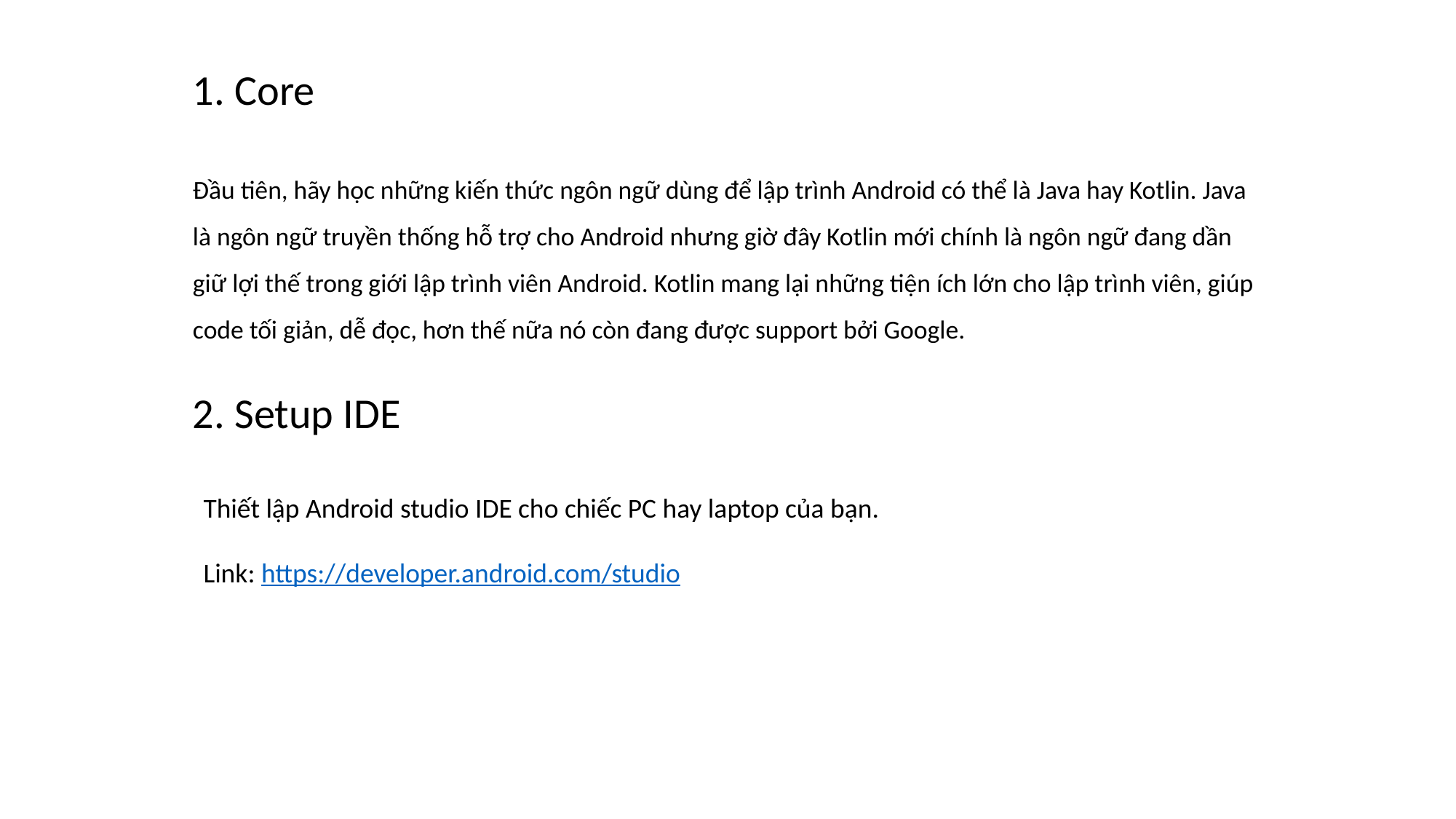

# 1. Core
Đầu tiên, hãy học những kiến thức ngôn ngữ dùng để lập trình Android có thể là Java hay Kotlin. Java là ngôn ngữ truyền thống hỗ trợ cho Android nhưng giờ đây Kotlin mới chính là ngôn ngữ đang dần giữ lợi thế trong giới lập trình viên Android. Kotlin mang lại những tiện ích lớn cho lập trình viên, giúp code tối giản, dễ đọc, hơn thế nữa nó còn đang được support bởi Google.
2. Setup IDE
Thiết lập Android studio IDE cho chiếc PC hay laptop của bạn.
Link: https://developer.android.com/studio